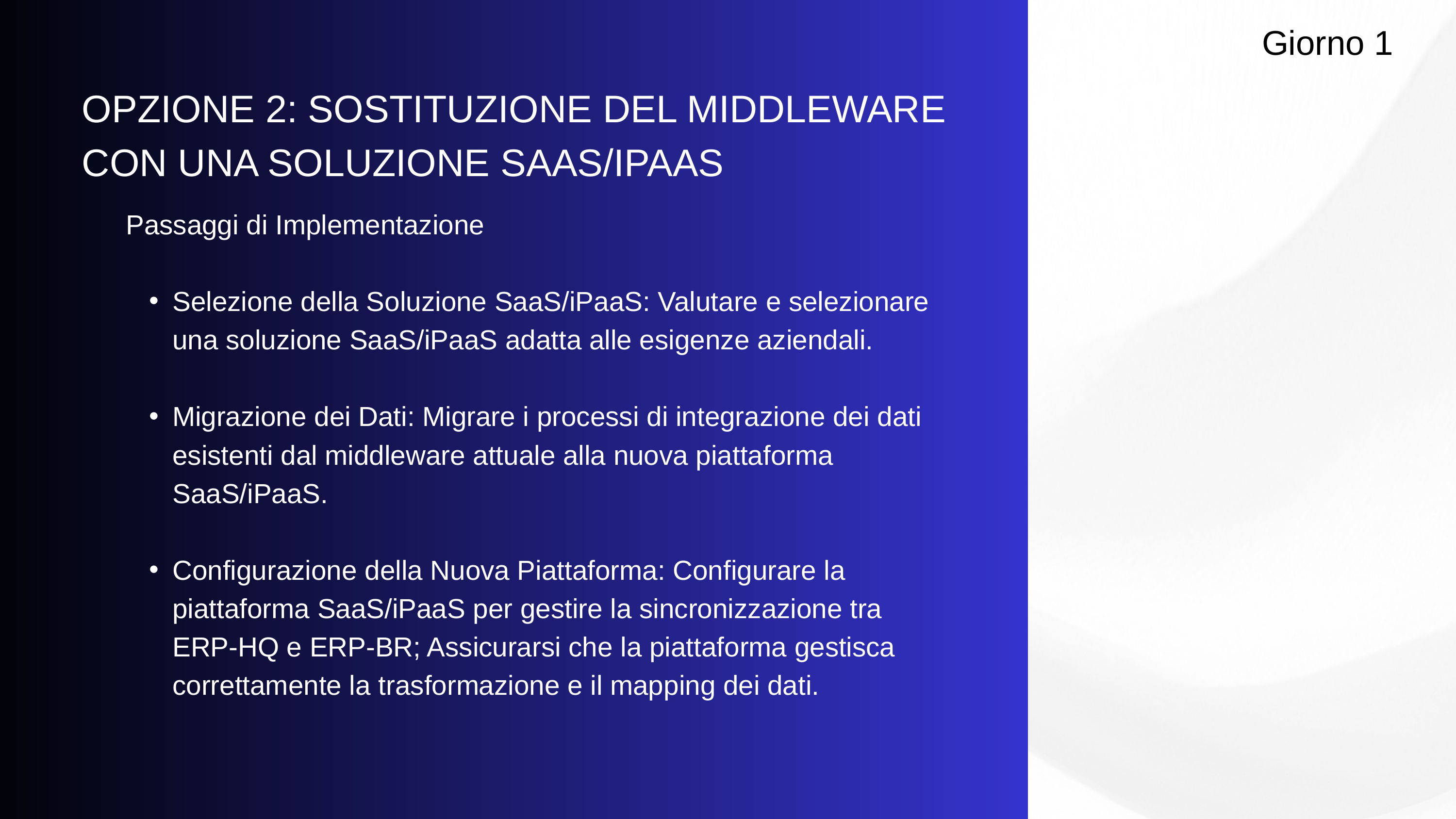

Giorno 1
OPZIONE 2: SOSTITUZIONE DEL MIDDLEWARE CON UNA SOLUZIONE SAAS/IPAAS
Passaggi di Implementazione

Selezione della Soluzione SaaS/iPaaS: Valutare e selezionare una soluzione SaaS/iPaaS adatta alle esigenze aziendali.

Migrazione dei Dati: Migrare i processi di integrazione dei dati esistenti dal middleware attuale alla nuova piattaforma SaaS/iPaaS.

Configurazione della Nuova Piattaforma: Configurare la piattaforma SaaS/iPaaS per gestire la sincronizzazione tra ERP-HQ e ERP-BR; Assicurarsi che la piattaforma gestisca correttamente la trasformazione e il mapping dei dati.